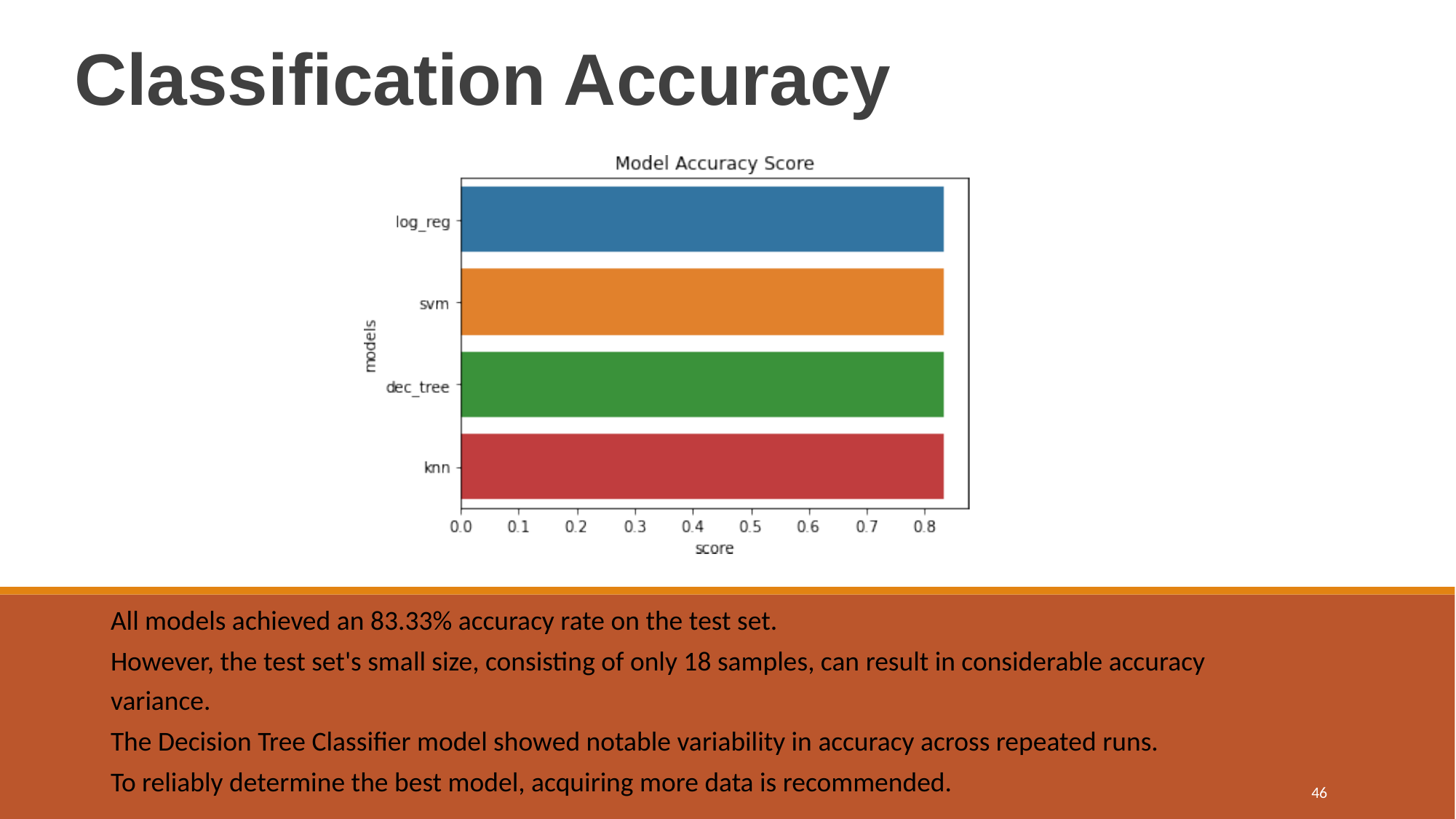

# Classification Accuracy

All models achieved an 83.33% accuracy rate on the test set.
However, the test set's small size, consisting of only 18 samples, can result in considerable accuracy variance.
The Decision Tree Classifier model showed notable variability in accuracy across repeated runs.
To reliably determine the best model, acquiring more data is recommended.
46